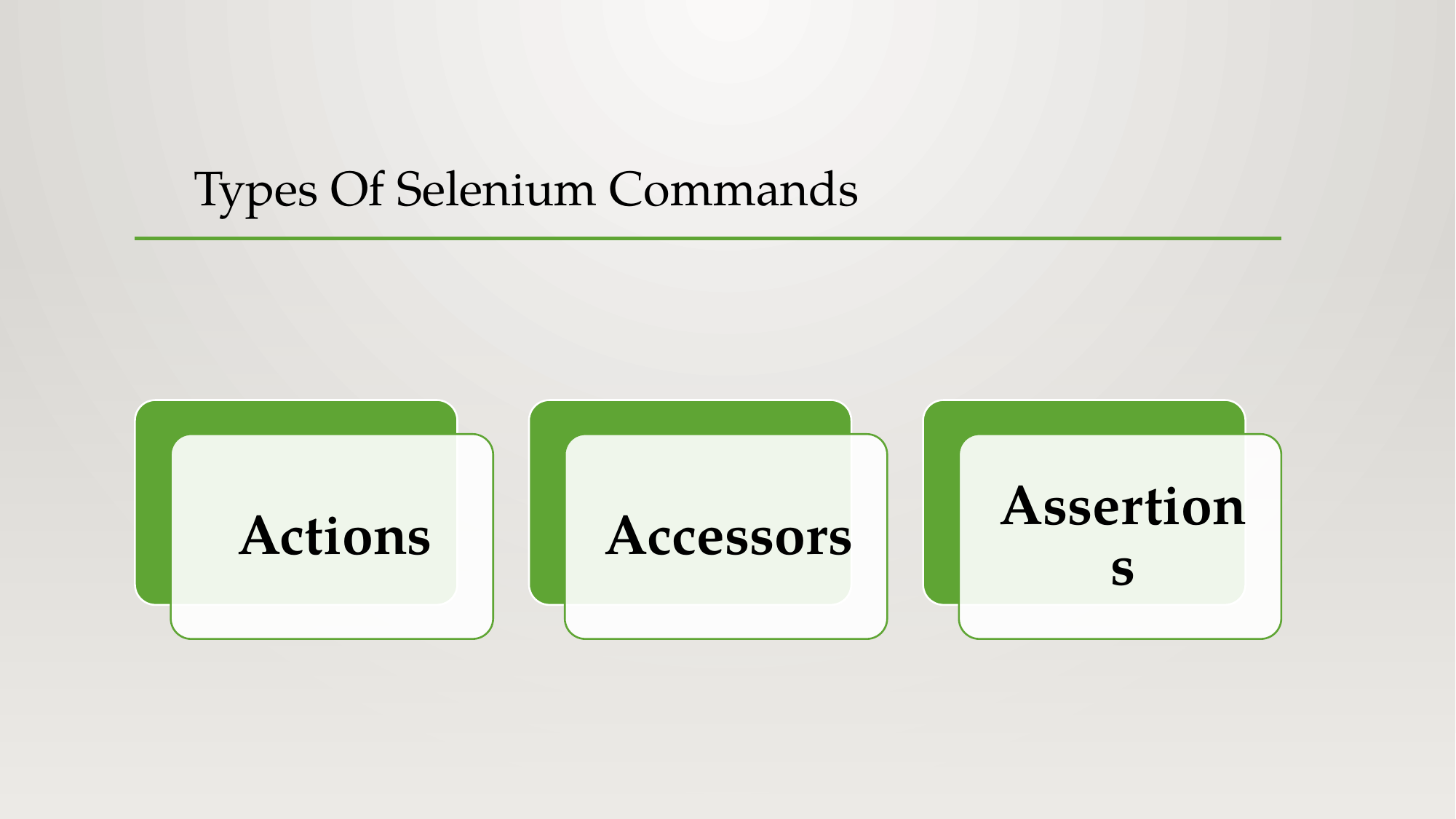

# Types Of Selenium Commands

Actions
Accessors
Assertions